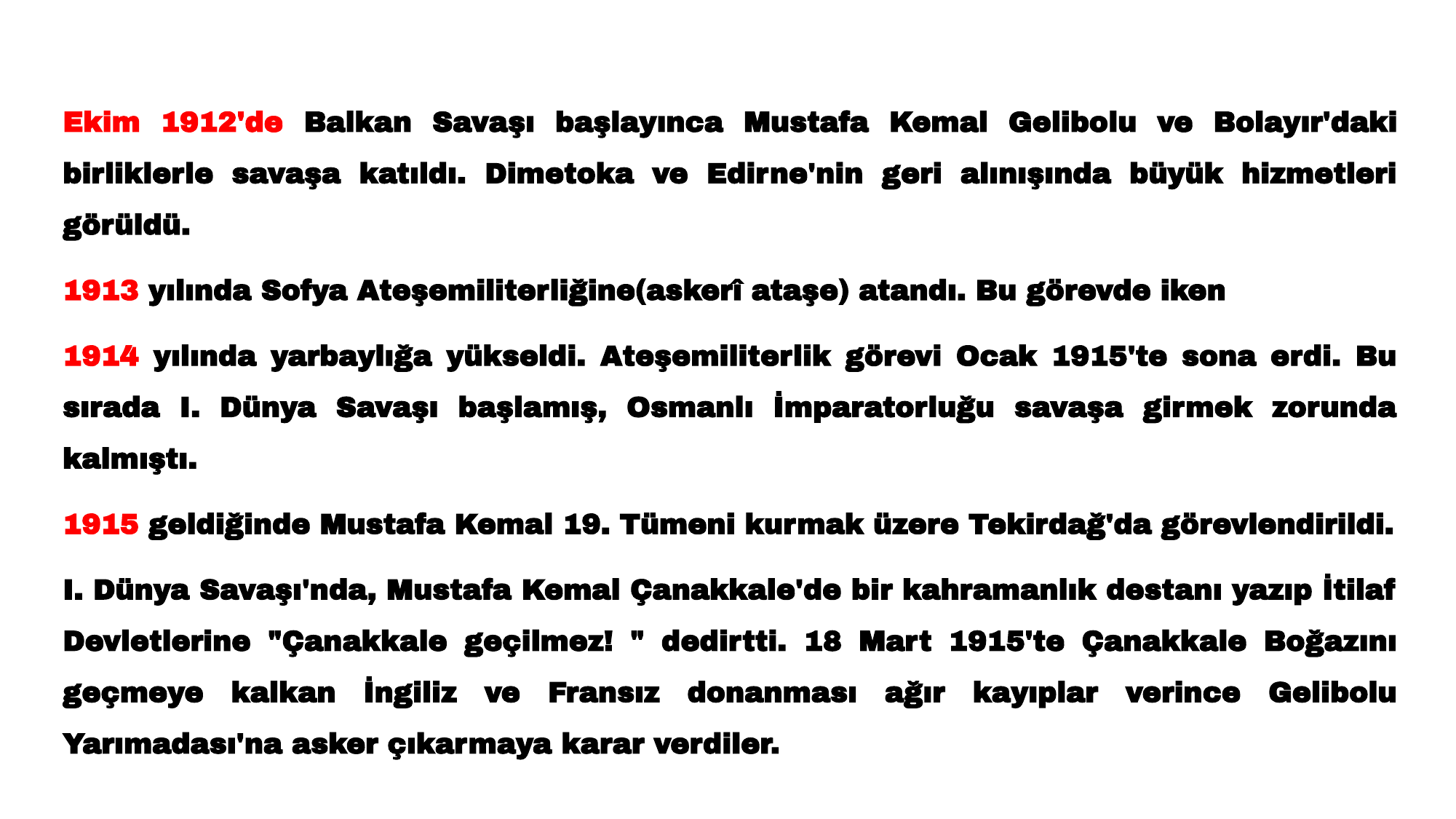

#
Ekim 1912'de Balkan Savaşı başlayınca Mustafa Kemal Gelibolu ve Bolayır'daki birliklerle savaşa katıldı. Dimetoka ve Edirne'nin geri alınışında büyük hizmetleri görüldü.
1913 yılında Sofya Ateşemiliterliğine(askerî ataşe) atandı. Bu görevde iken
1914 yılında yarbaylığa yükseldi. Ateşemiliterlik görevi Ocak 1915'te sona erdi. Bu sırada I. Dünya Savaşı başlamış, Osmanlı İmparatorluğu savaşa girmek zorunda kalmıştı.
1915 geldiğinde Mustafa Kemal 19. Tümeni kurmak üzere Tekirdağ'da görevlendirildi.
I. Dünya Savaşı'nda, Mustafa Kemal Çanakkale'de bir kahramanlık destanı yazıp İtilaf Devletlerine "Çanakkale geçilmez! " dedirtti. 18 Mart 1915'te Çanakkale Boğazını geçmeye kalkan İngiliz ve Fransız donanması ağır kayıplar verince Gelibolu Yarımadası'na asker çıkarmaya karar verdiler.